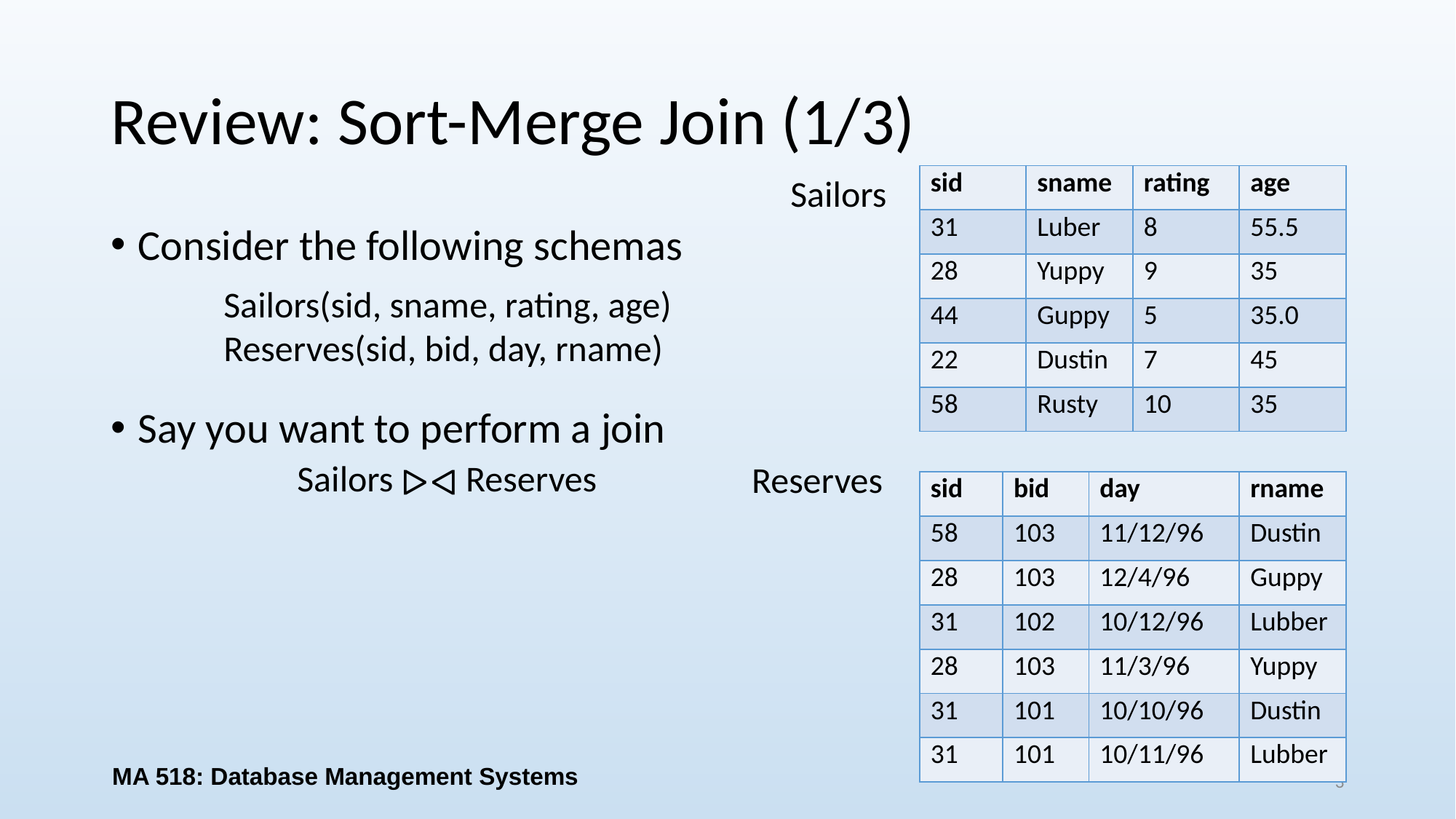

# Review: Sort-Merge Join (1/3)
Sailors
| sid | sname | rating | age |
| --- | --- | --- | --- |
| 31 | Luber | 8 | 55.5 |
| 28 | Yuppy | 9 | 35 |
| 44 | Guppy | 5 | 35.0 |
| 22 | Dustin | 7 | 45 |
| 58 | Rusty | 10 | 35 |
Consider the following schemas

Say you want to perform a join

Sailors(sid, sname, rating, age)
Reserves(sid, bid, day, rname)
Sailors ⊳⊲ Reserves
Reserves
| sid | bid | day | rname |
| --- | --- | --- | --- |
| 58 | 103 | 11/12/96 | Dustin |
| 28 | 103 | 12/4/96 | Guppy |
| 31 | 102 | 10/12/96 | Lubber |
| 28 | 103 | 11/3/96 | Yuppy |
| 31 | 101 | 10/10/96 | Dustin |
| 31 | 101 | 10/11/96 | Lubber |
MA 518: Database Management Systems
3